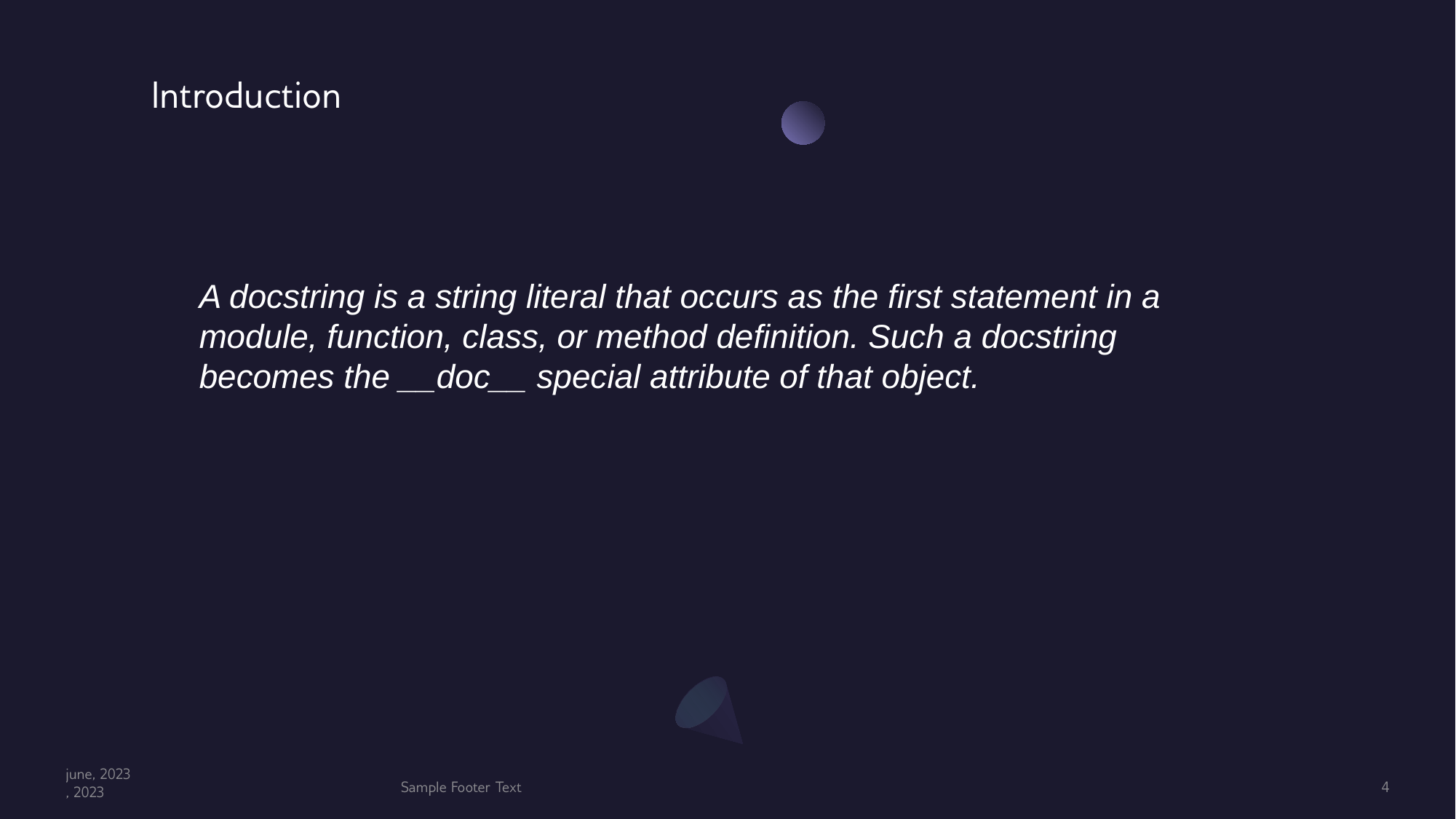

Introduction
A docstring is a string literal that occurs as the first statement in a module, function, class, or method definition. Such a docstring becomes the __doc__ special attribute of that object.

june, 2023
, 2023
Sample Footer Text
4